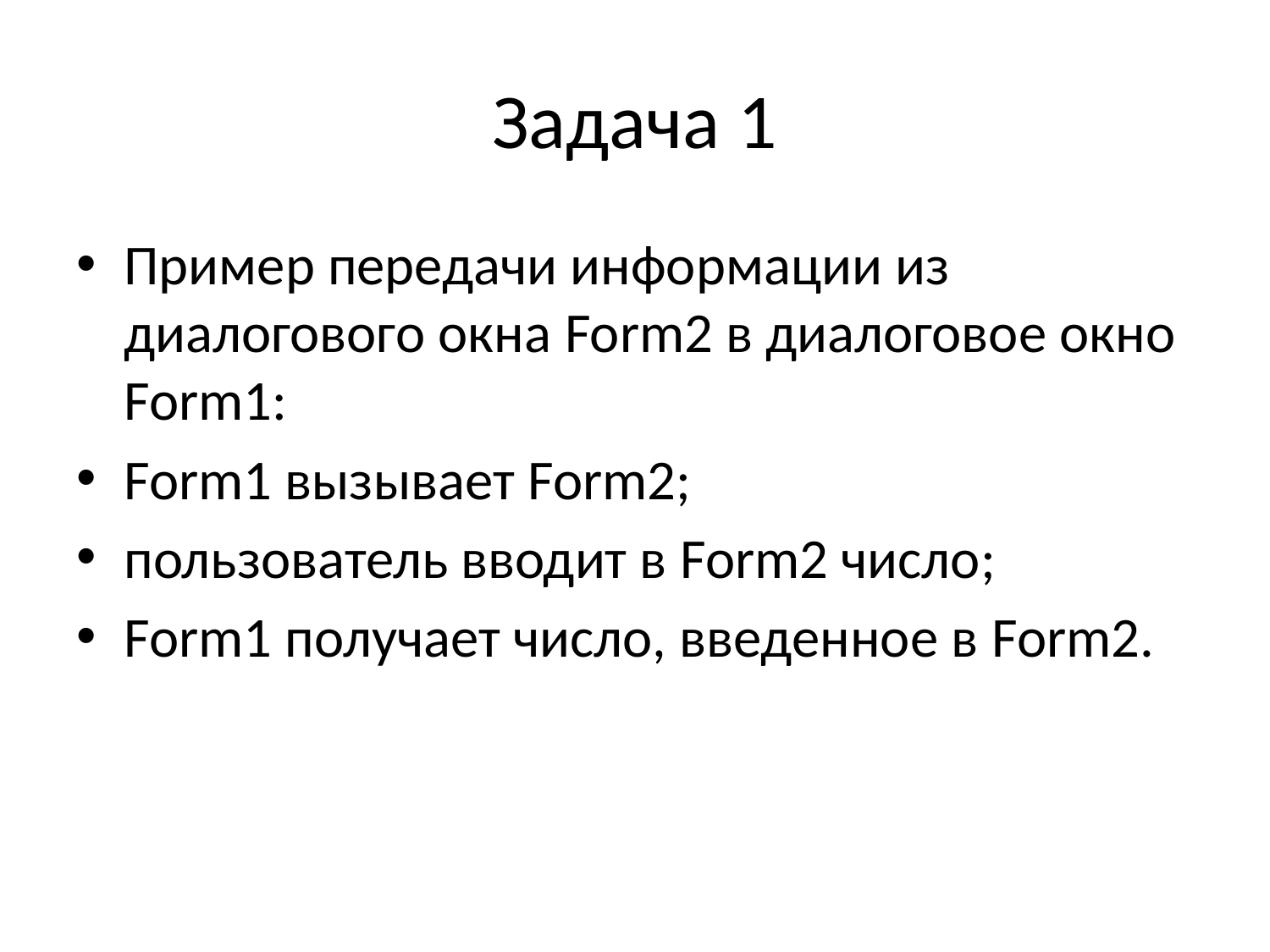

# Задача 1
Пример передачи информации из диалогового окна Form2 в диалоговое окно Form1:
Form1 вызывает Form2;
пользователь вводит в Form2 число;
Form1 получает число, введенное в Form2.